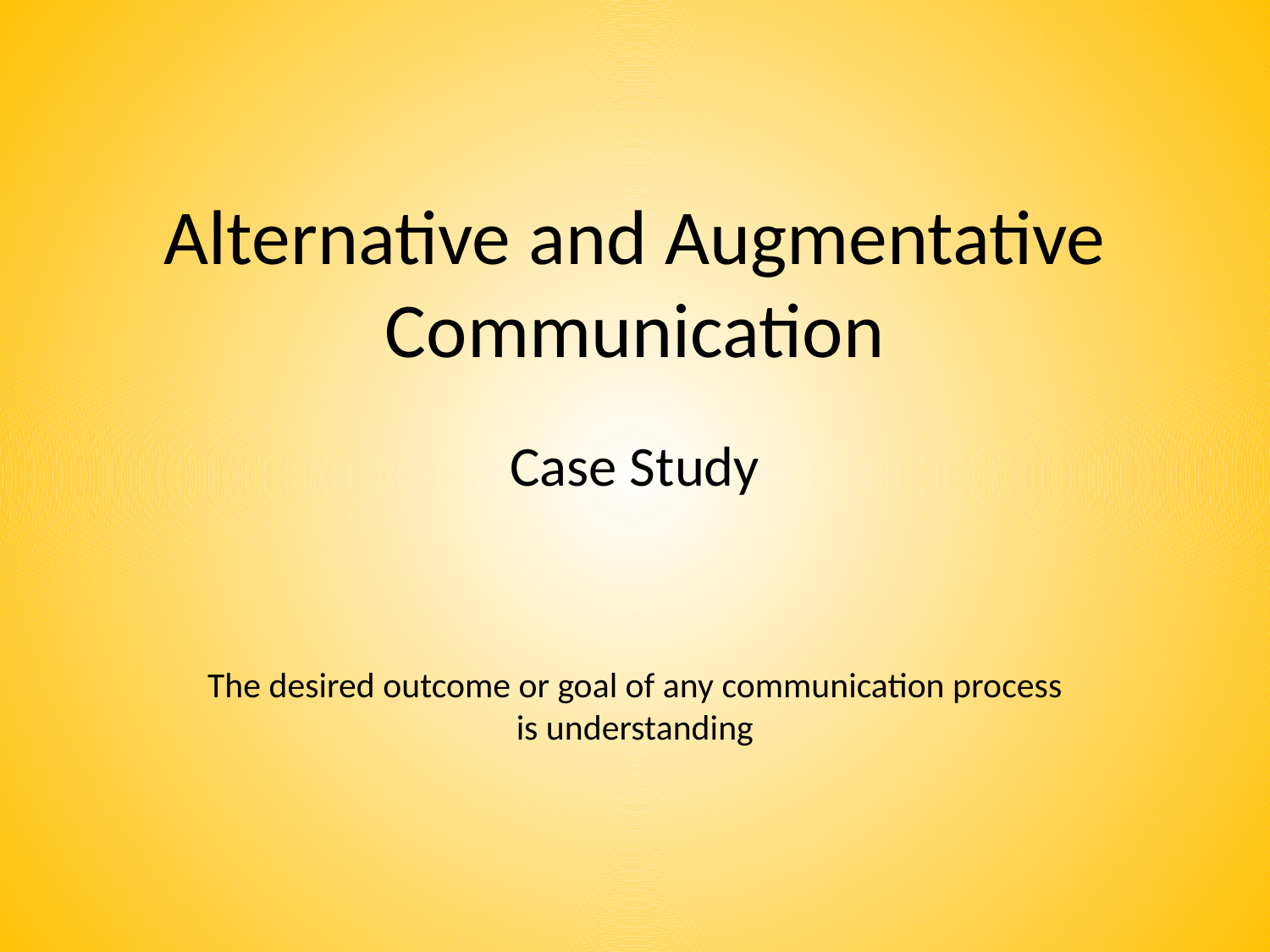

# Alternative and Augmentative Communication
Case Study

The desired outcome or goal of any communication process is understanding